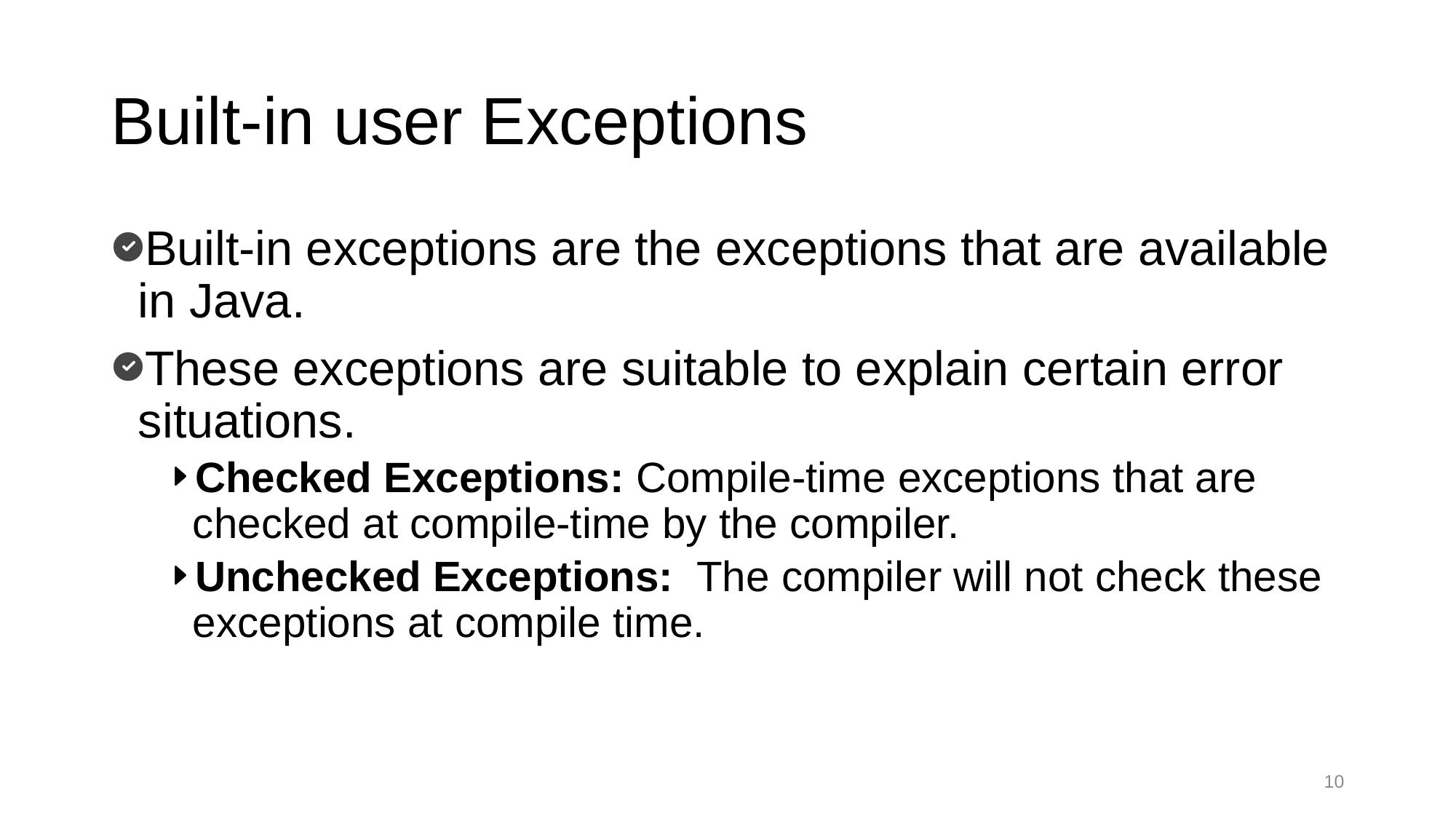

# Built-in user Exceptions
Built-in exceptions are the exceptions that are available in Java.
These exceptions are suitable to explain certain error situations.
Checked Exceptions: Compile-time exceptions that are checked at compile-time by the compiler.
Unchecked Exceptions:  The compiler will not check these exceptions at compile time.

10